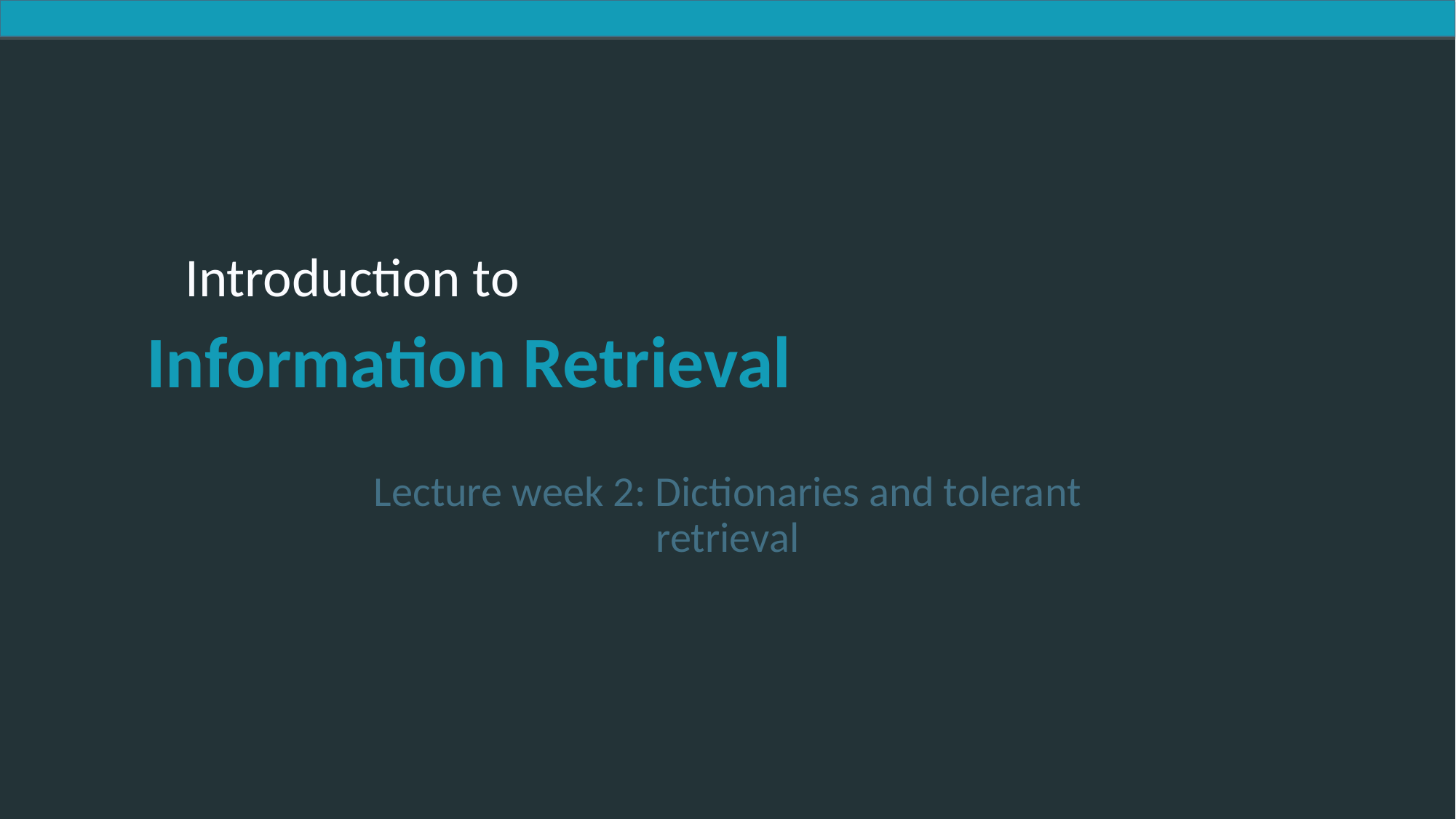

Lecture week 2: Dictionaries and tolerant retrieval